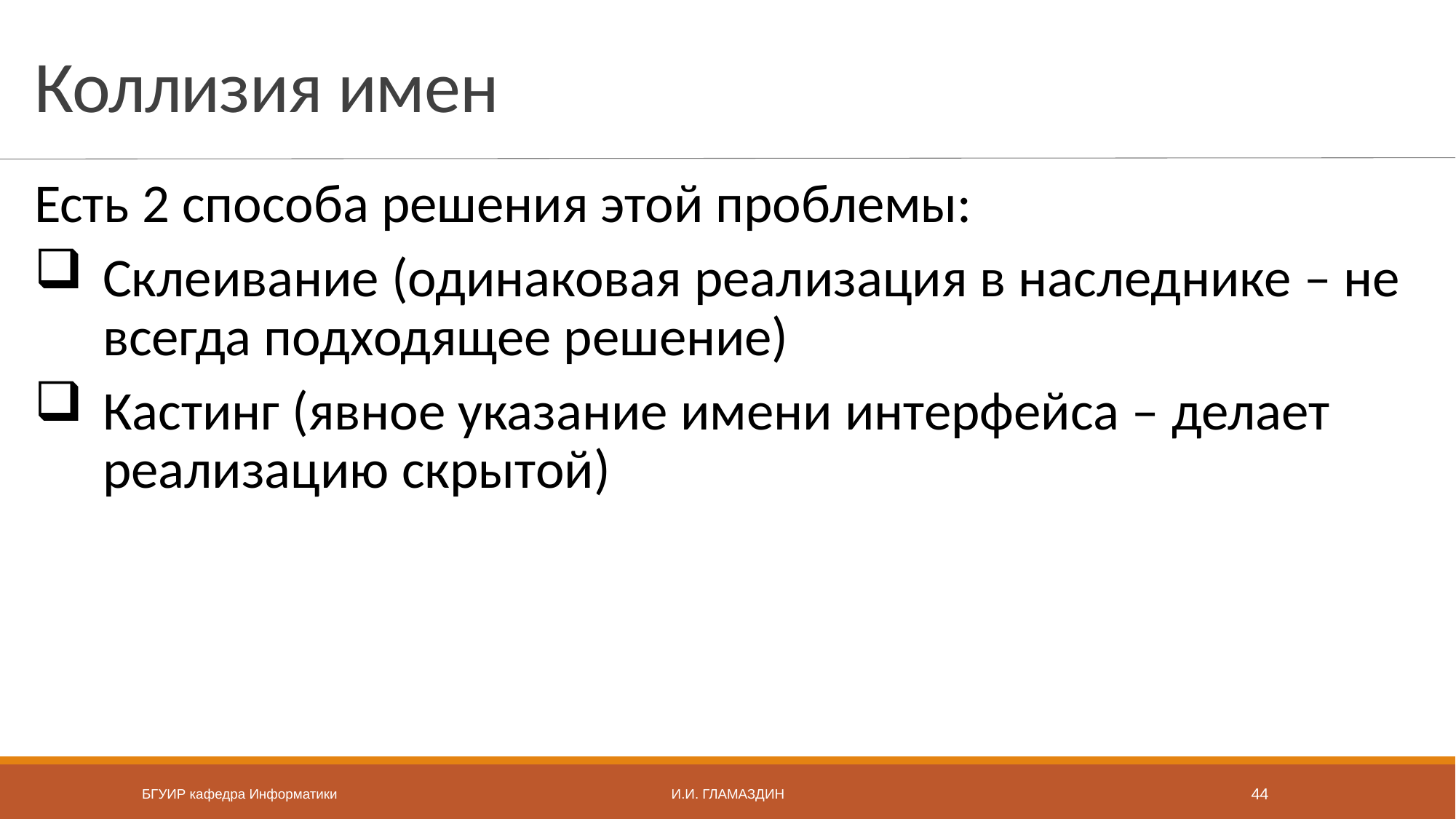

# Коллизия имен
Есть 2 способа решения этой проблемы:
Склеивание (одинаковая реализация в наследнике – не всегда подходящее решение)
Кастинг (явное указание имени интерфейса – делает реализацию скрытой)
БГУИР кафедра Информатики
И.И. Гламаздин
44